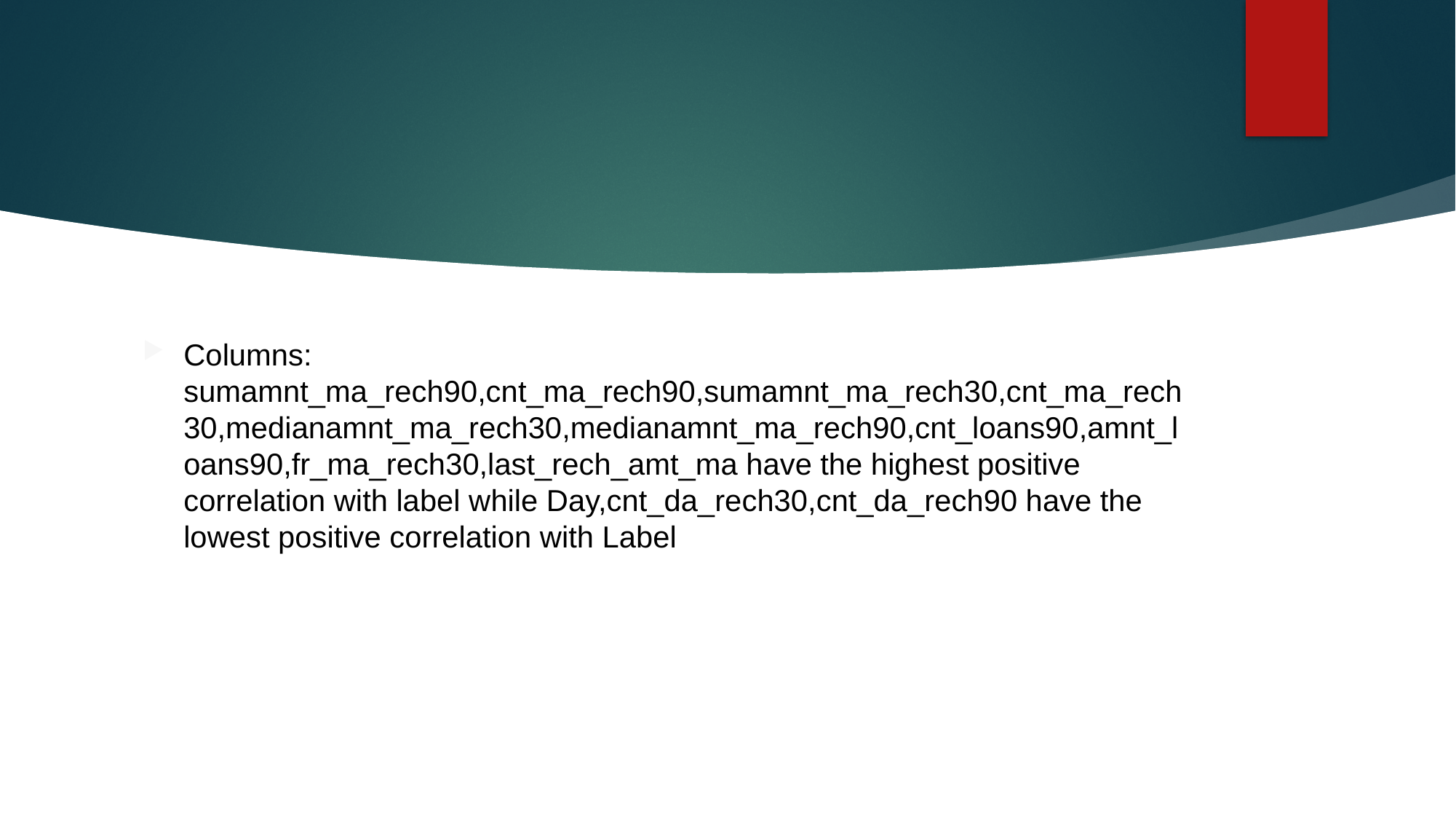

Columns: sumamnt_ma_rech90,cnt_ma_rech90,sumamnt_ma_rech30,cnt_ma_rech30,medianamnt_ma_rech30,medianamnt_ma_rech90,cnt_loans90,amnt_loans90,fr_ma_rech30,last_rech_amt_ma have the highest positive correlation with label while Day,cnt_da_rech30,cnt_da_rech90 have the lowest positive correlation with Label